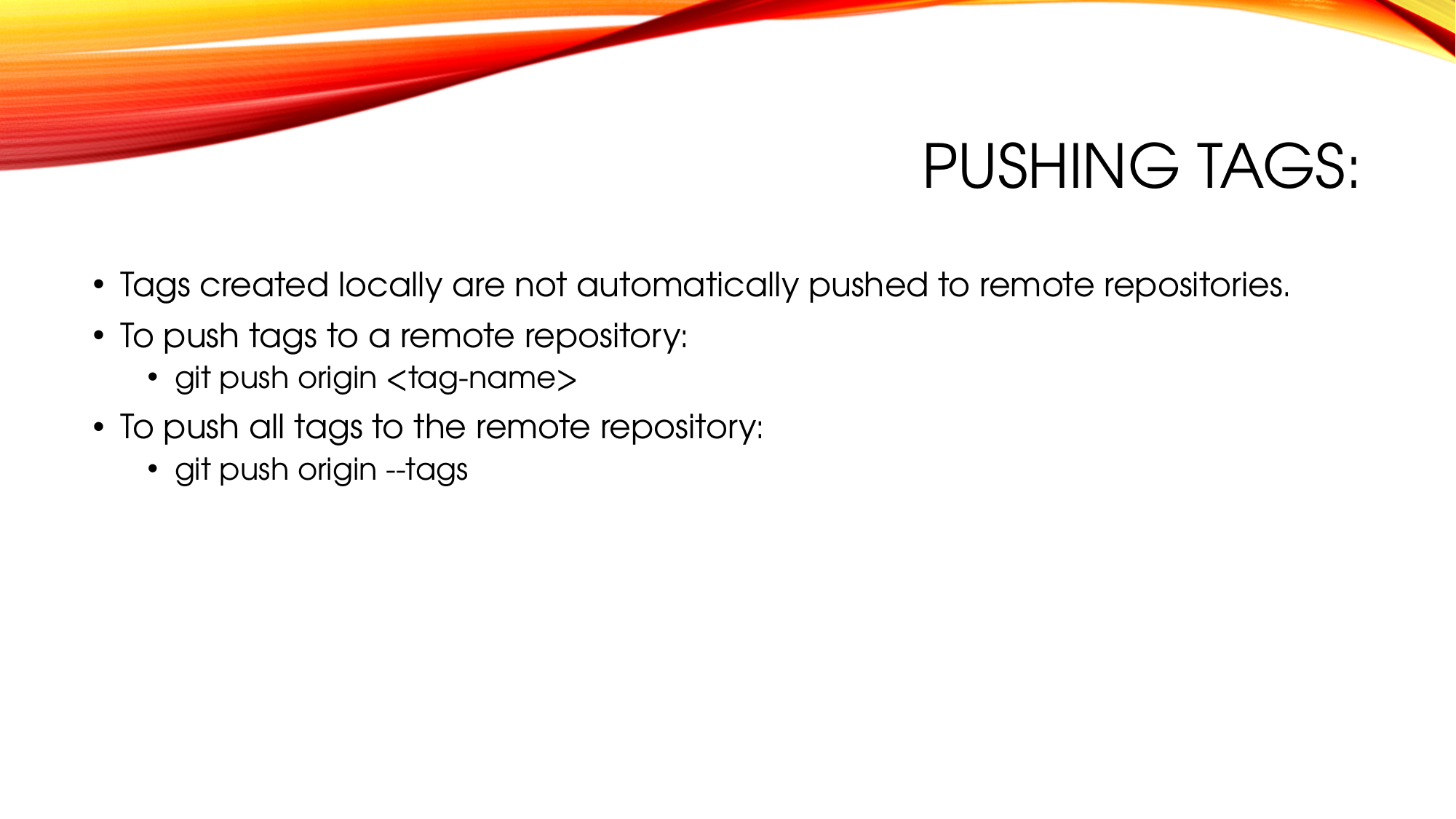

# Pushing Tags:
Tags created locally are not automatically pushed to remote repositories.
To push tags to a remote repository:
git push origin <tag-name>
To push all tags to the remote repository:
git push origin --tags